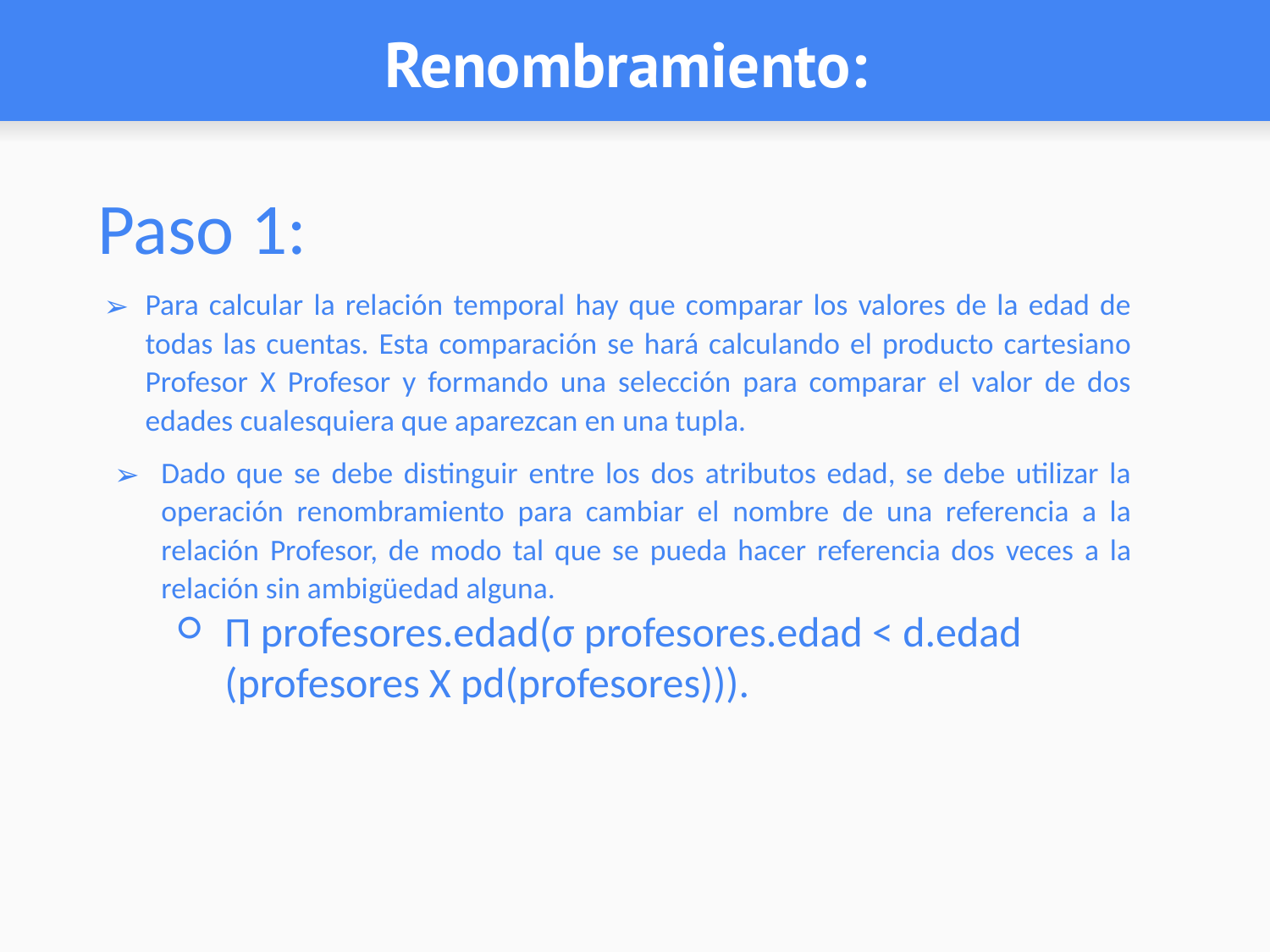

# Renombramiento:
Paso 1:
Para calcular la relación temporal hay que comparar los valores de la edad de todas las cuentas. Esta comparación se hará calculando el producto cartesiano Profesor X Profesor y formando una selección para comparar el valor de dos edades cualesquiera que aparezcan en una tupla.
Dado que se debe distinguir entre los dos atributos edad, se debe utilizar la operación renombramiento para cambiar el nombre de una referencia a la relación Profesor, de modo tal que se pueda hacer referencia dos veces a la relación sin ambigüedad alguna.
Π profesores.edad(σ profesores.edad < d.edad (profesores X рd(profesores))).